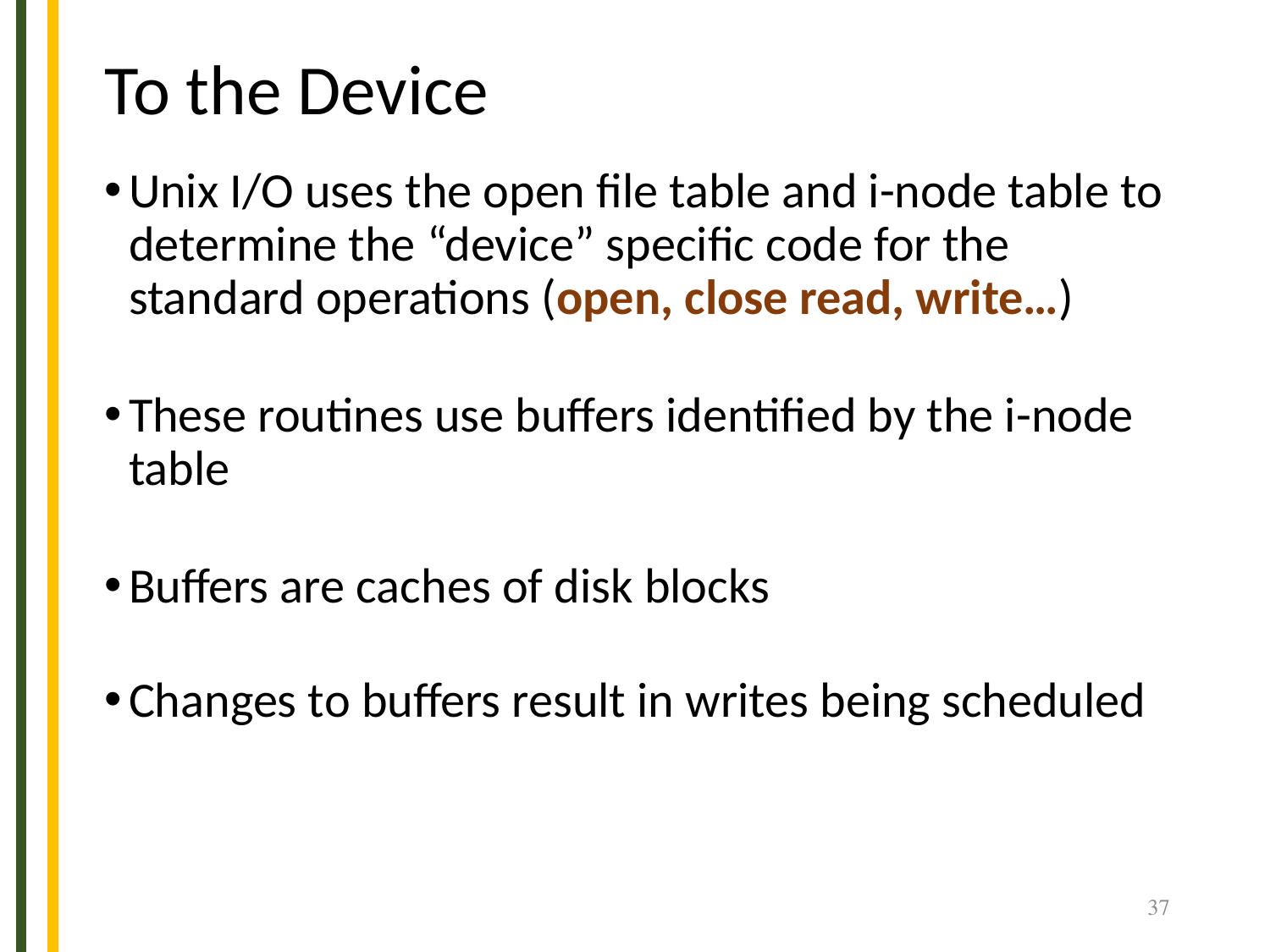

# To the Device
Unix I/O uses the open file table and i-node table to determine the “device” specific code for the standard operations (open, close read, write…)

These routines use buffers identified by the i-node table

Buffers are caches of disk blocks

Changes to buffers result in writes being scheduled
37